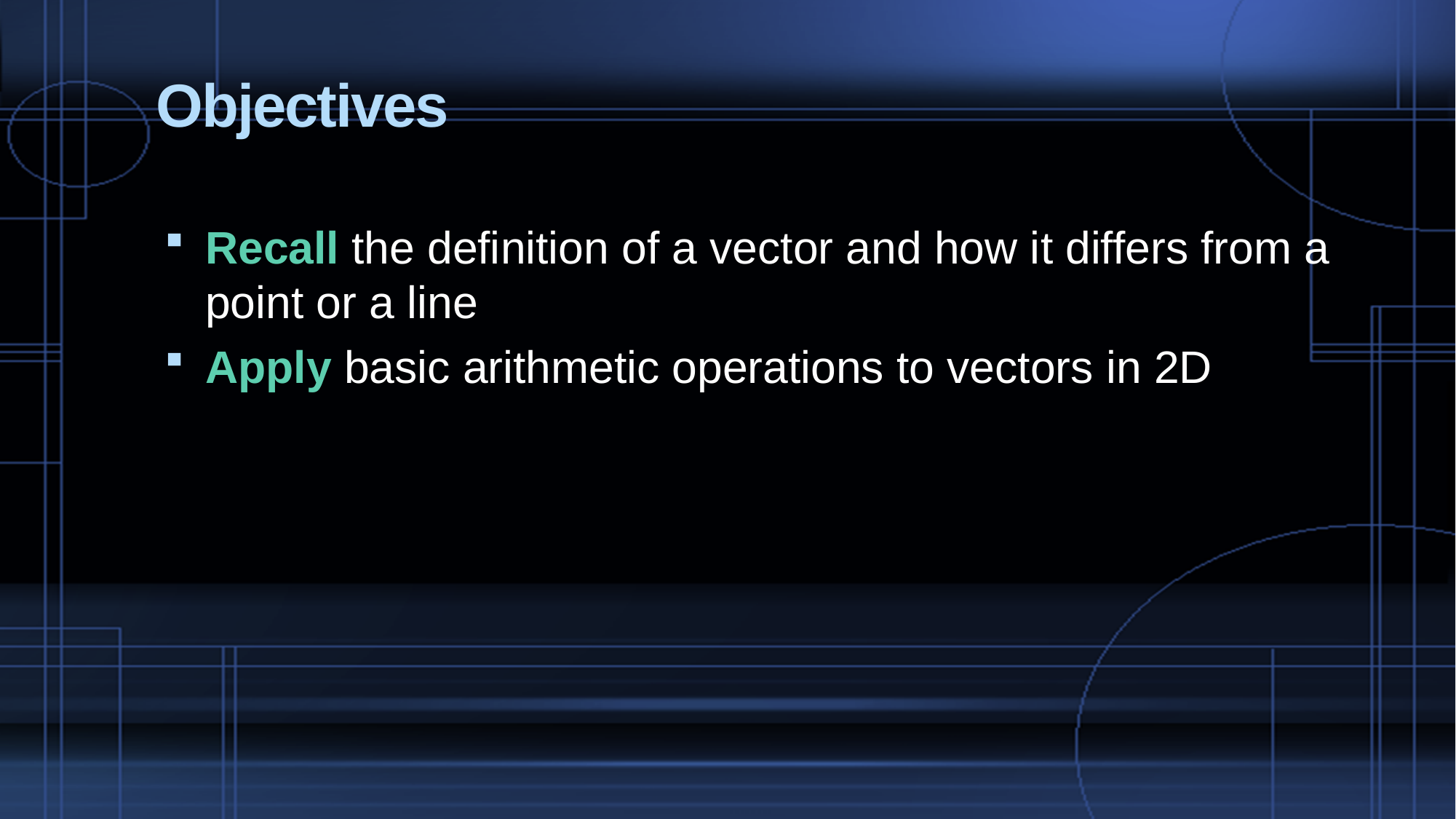

# Objectives
Recall the definition of a vector and how it differs from a point or a line
Apply basic arithmetic operations to vectors in 2D